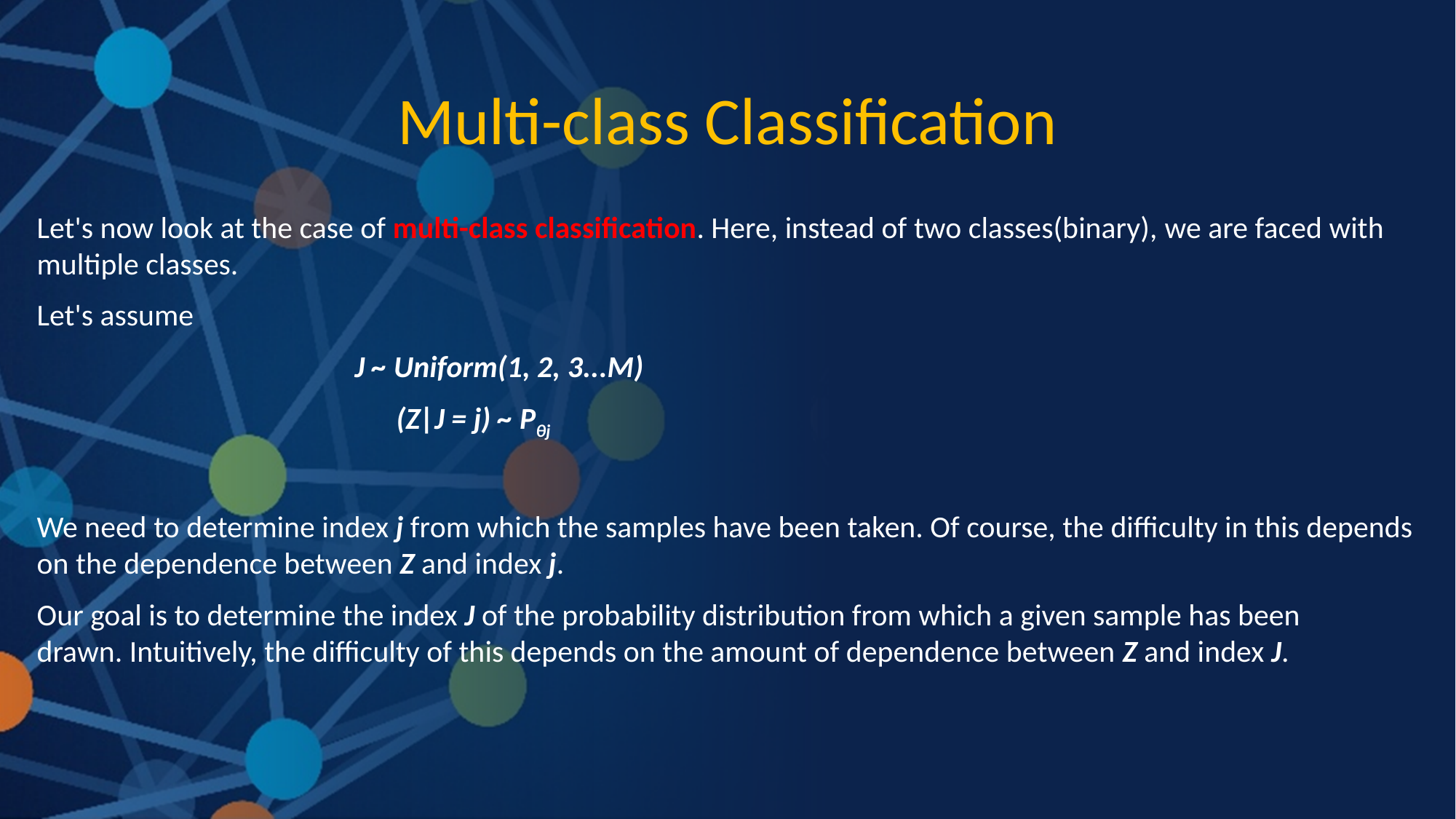

# Multi-class Classification
Let's now look at the case of multi-class classification. Here, instead of two classes(binary), we are faced with multiple classes.
Let's assume
                                              J ~ Uniform(1, 2, 3...M)
                                                    (Z|J = j) ~ Pθj

We need to determine index j from which the samples have been taken. Of course, the difficulty in this depends on the dependence between Z and index j.
Our goal is to determine the index J of the probability distribution from which a given sample has been drawn. Intuitively, the difficulty of this depends on the amount of dependence between Z and index J.